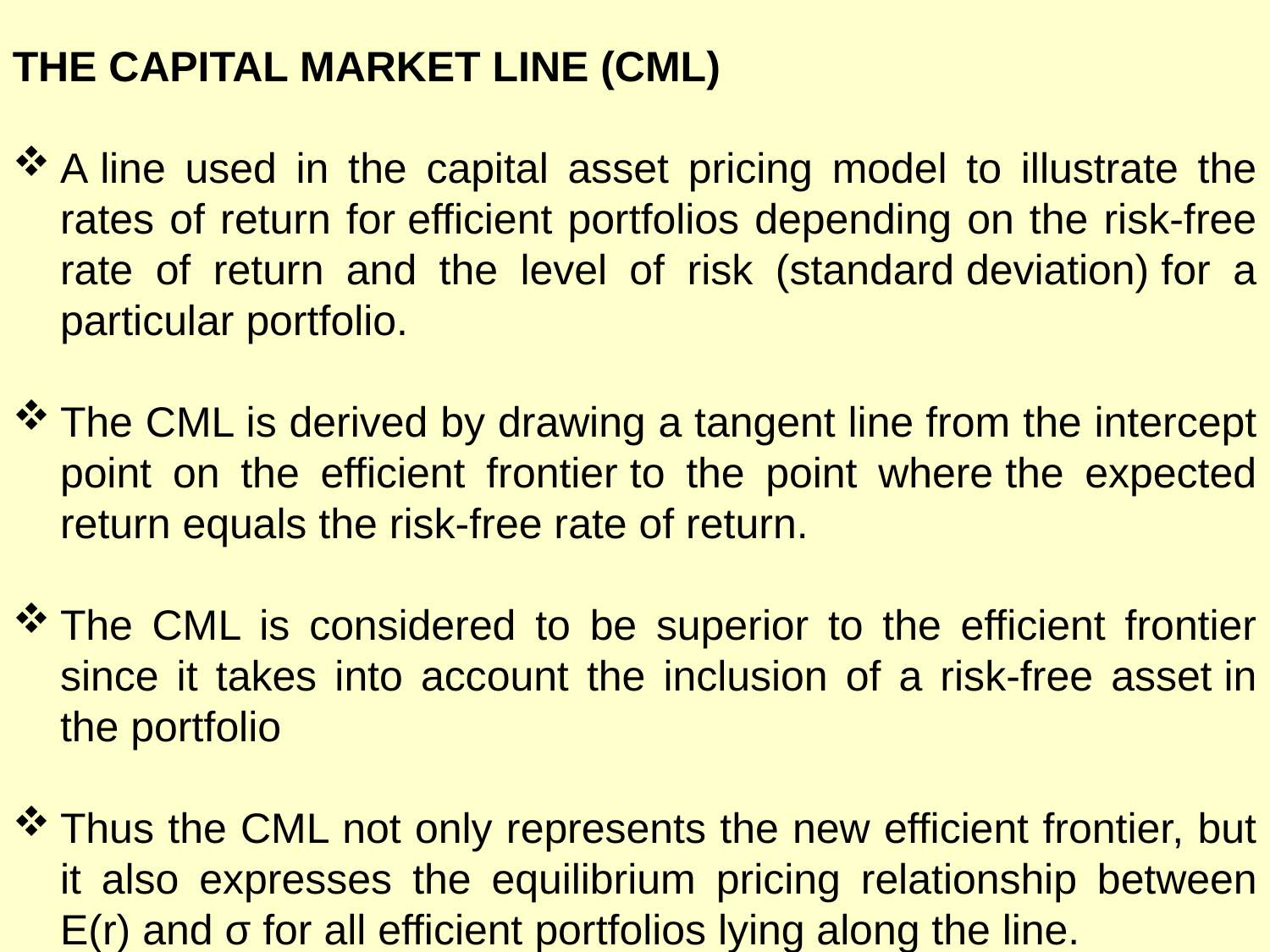

THE CAPITAL MARKET LINE (CML)

A line used in the capital asset pricing model to illustrate the rates of return for efficient portfolios depending on the risk-free rate of return and the level of risk (standard deviation) for a particular portfolio.

The CML is derived by drawing a tangent line from the intercept point on the efficient frontier to the point where the expected return equals the risk-free rate of return.

The CML is considered to be superior to the efficient frontier since it takes into account the inclusion of a risk-free asset in the portfolio

Thus the CML not only represents the new efficient frontier, but it also expresses the equilibrium pricing relationship between E(r) and σ for all efficient portfolios lying along the line.